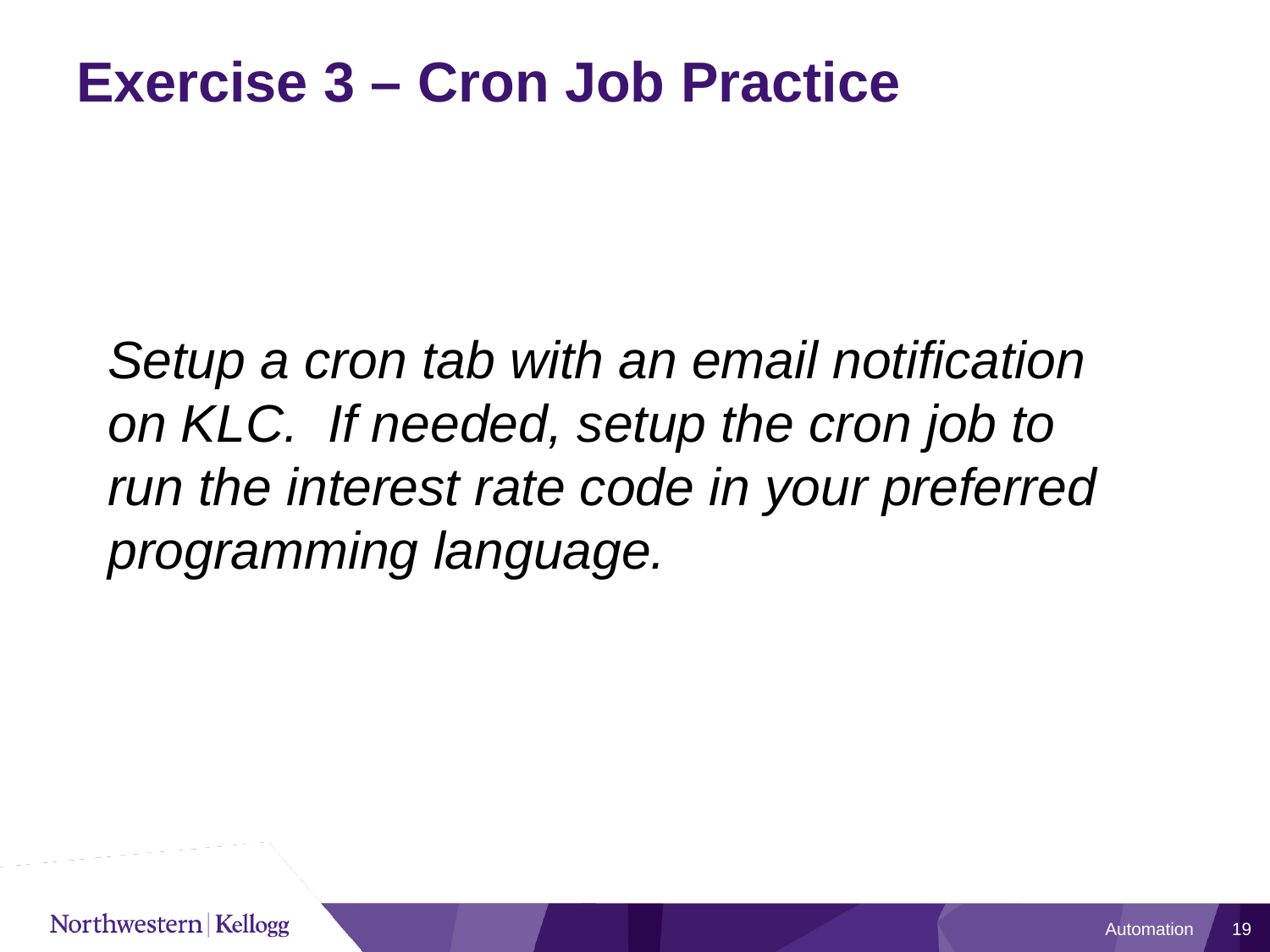

# Exercise 3 – Cron Job Practice
Setup a cron tab with an email notification on KLC.  If needed, setup the cron job to run the interest rate code in your preferred programming language.
Automation
19